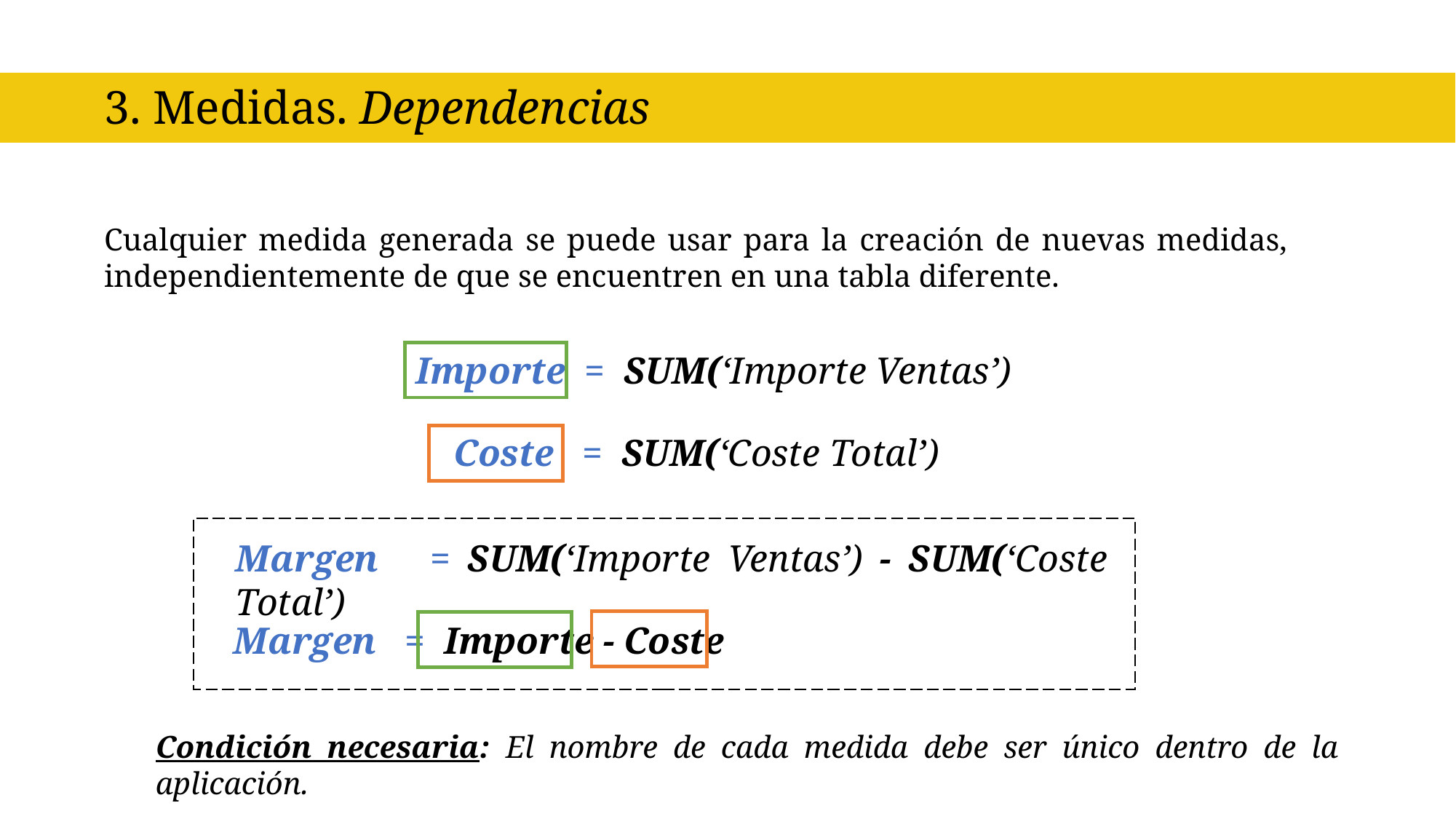

3. Medidas. Dependencias
Cualquier medida generada se puede usar para la creación de nuevas medidas, independientemente de que se encuentren en una tabla diferente.
Importe  =  SUM(‘Importe Ventas’)

    Coste   =  SUM(‘Coste Total’)

Margen   = SUM(‘Importe Ventas’) - SUM(‘Coste Total’)

Margen   =  Importe - Coste
Condición necesaria: El nombre de cada medida debe ser único dentro de la aplicación.